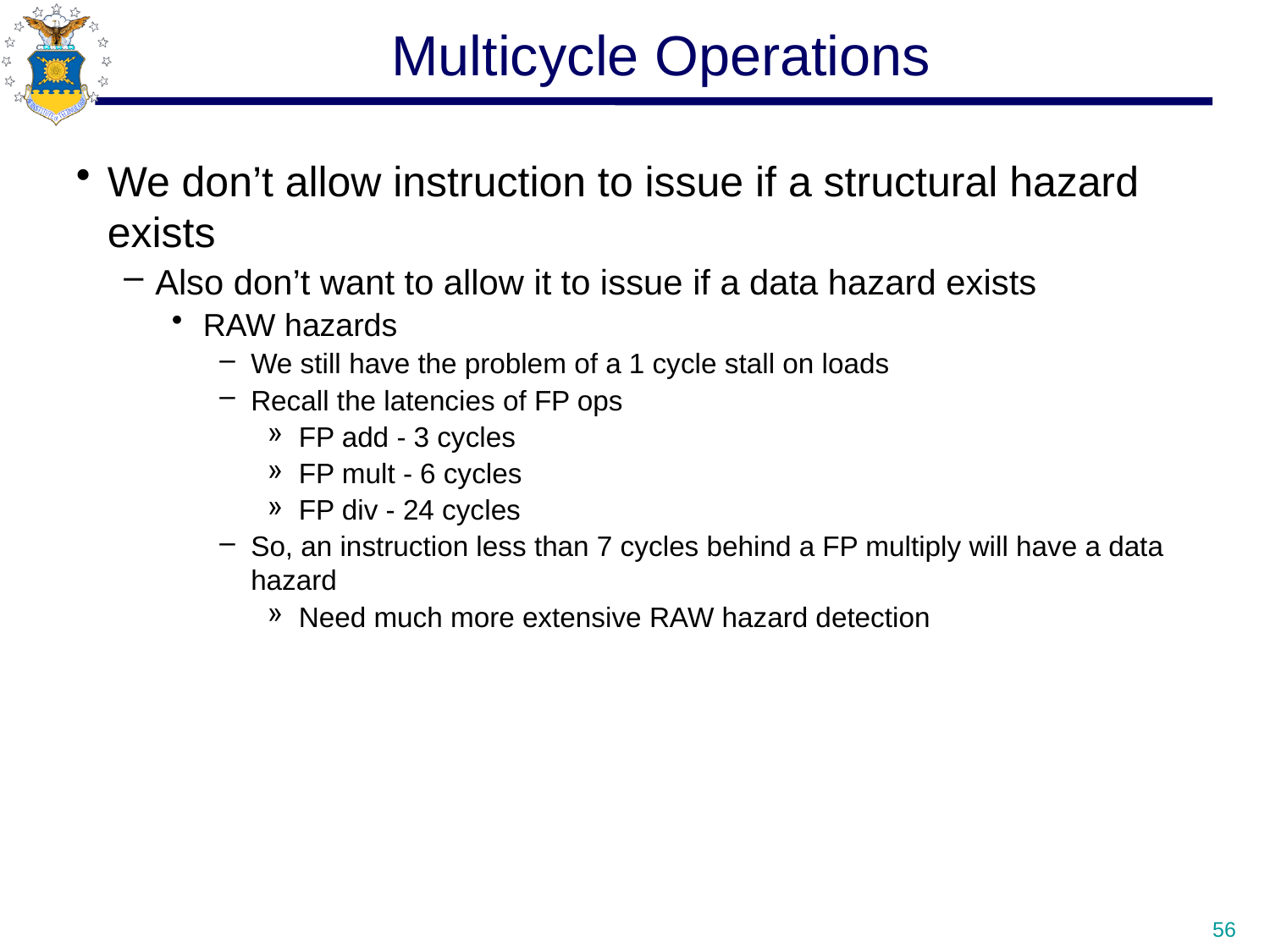

# Multicycle Operations
We don’t allow instruction to issue if a structural hazard exists
Also don’t want to allow it to issue if a data hazard exists
RAW hazards
We still have the problem of a 1 cycle stall on loads
Recall the latencies of FP ops
FP add - 3 cycles
FP mult - 6 cycles
FP div - 24 cycles
So, an instruction less than 7 cycles behind a FP multiply will have a data hazard
Need much more extensive RAW hazard detection
56